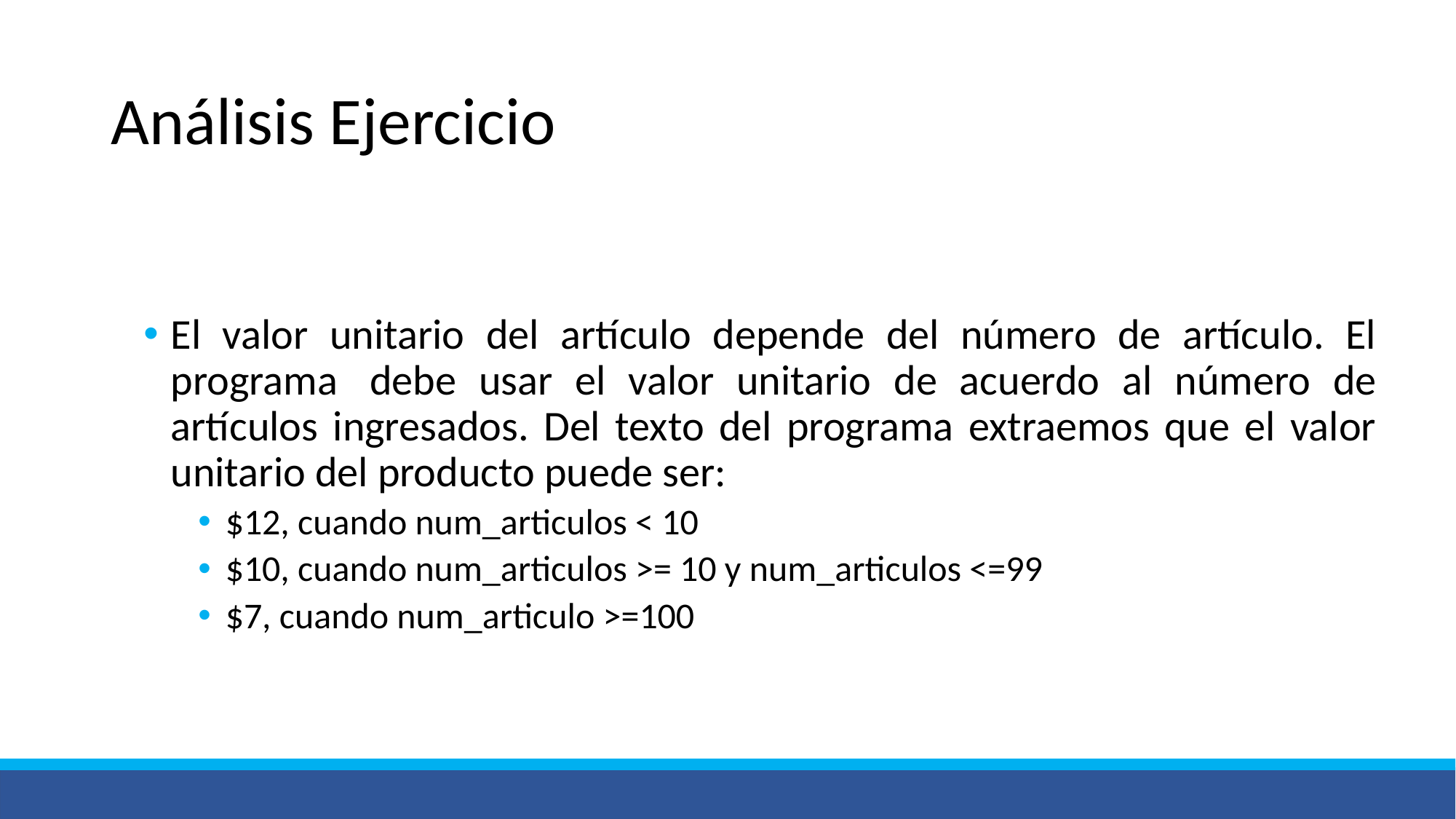

# Análisis Ejercicio
El valor unitario del artículo depende del número de artículo. El programa  debe usar el valor unitario de acuerdo al número de artículos ingresados. Del texto del programa extraemos que el valor unitario del producto puede ser:
$12, cuando num_articulos < 10
$10, cuando num_articulos >= 10 y num_articulos <=99
$7, cuando num_articulo >=100